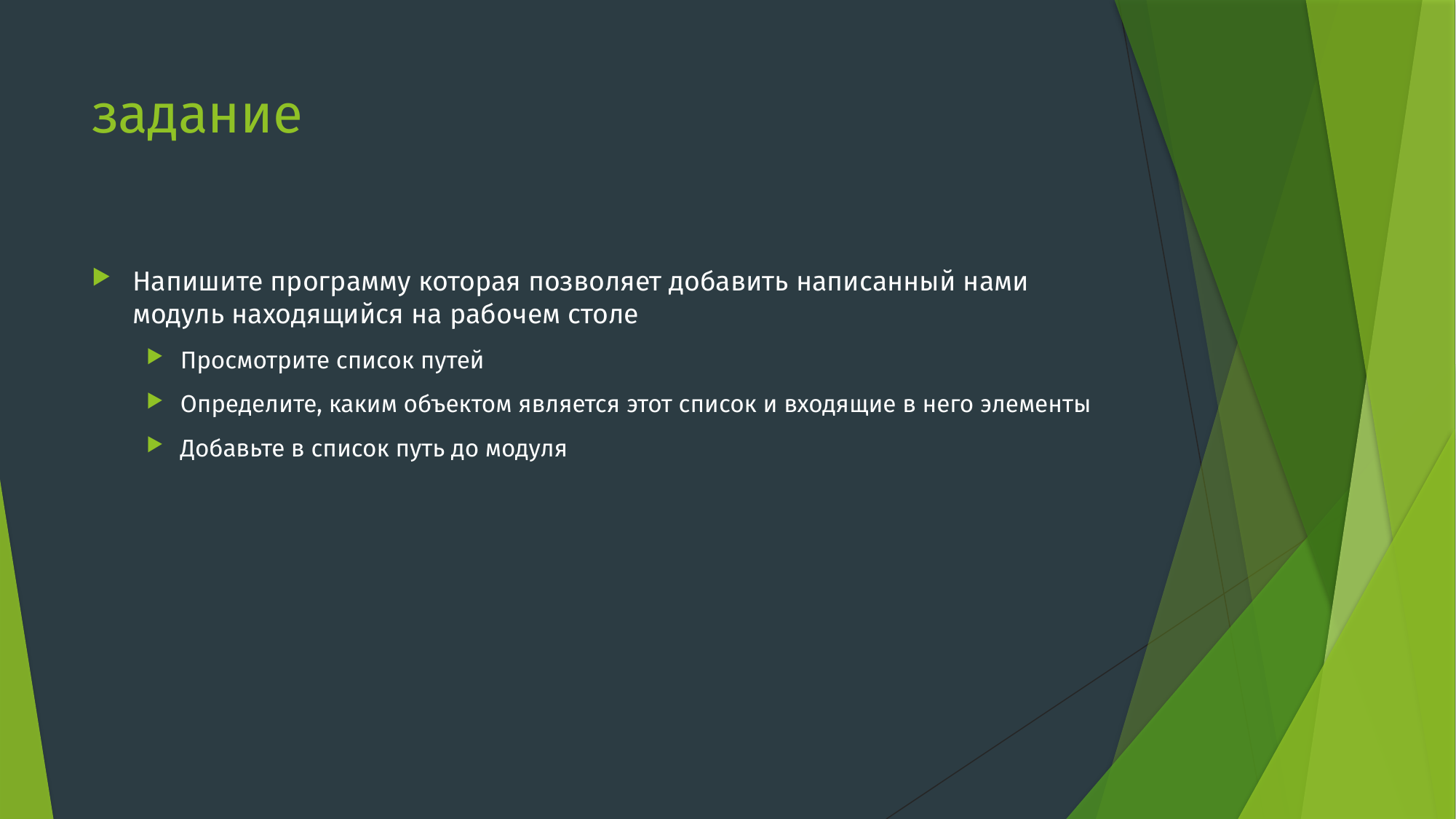

# задание
Напишите программу которая позволяет добавить написанный нами модуль находящийся на рабочем столе
Просмотрите список путей
Определите, каким объектом является этот список и входящие в него элементы
Добавьте в список путь до модуля